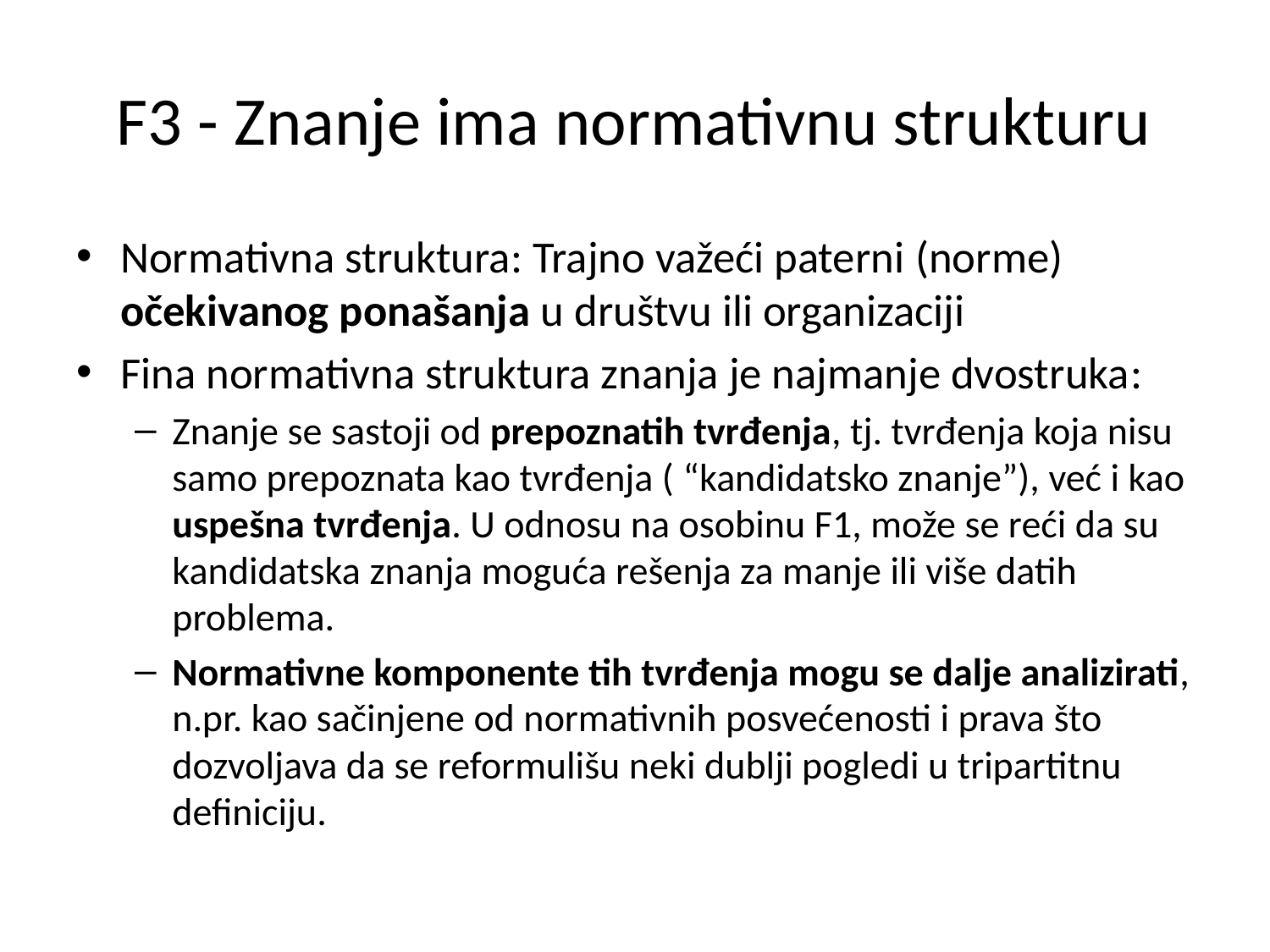

# F3 - Znanje ima normativnu strukturu
Normativna struktura: Trajno važeći paterni (norme) očekivanog ponašanja u društvu ili organizaciji
Fina normativna struktura znanja je najmanje dvostruka:
Znanje se sastoji od prepoznatih tvrđenja, tj. tvrđenja koja nisu samo prepoznata kao tvrđenja ( “kandidatsko znanje”), već i kao uspešna tvrđenja. U odnosu na osobinu F1, može se reći da su kandidatska znanja moguća rešenja za manje ili više datih problema.
Normativne komponente tih tvrđenja mogu se dalje analizirati, n.pr. kao sačinjene od normativnih posvećenosti i prava što dozvoljava da se reformulišu neki dublji pogledi u tripartitnu definiciju.